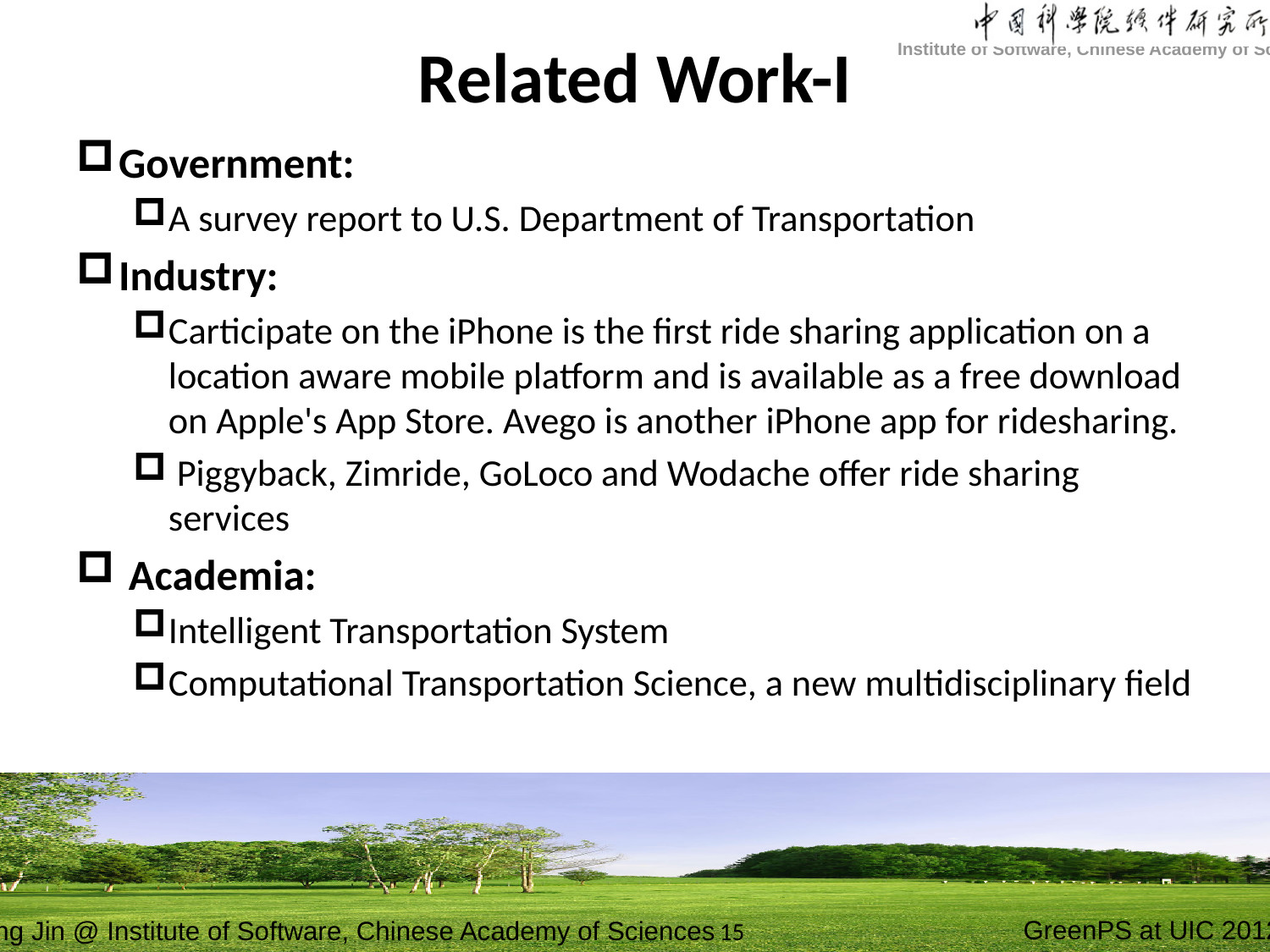

# Related Work-I
Government:
A survey report to U.S. Department of Transportation
Industry:
Carticipate on the iPhone is the first ride sharing application on a location aware mobile platform and is available as a free download on Apple's App Store. Avego is another iPhone app for ridesharing.
 Piggyback, Zimride, GoLoco and Wodache offer ride sharing services
 Academia:
Intelligent Transportation System
Computational Transportation Science, a new multidisciplinary field